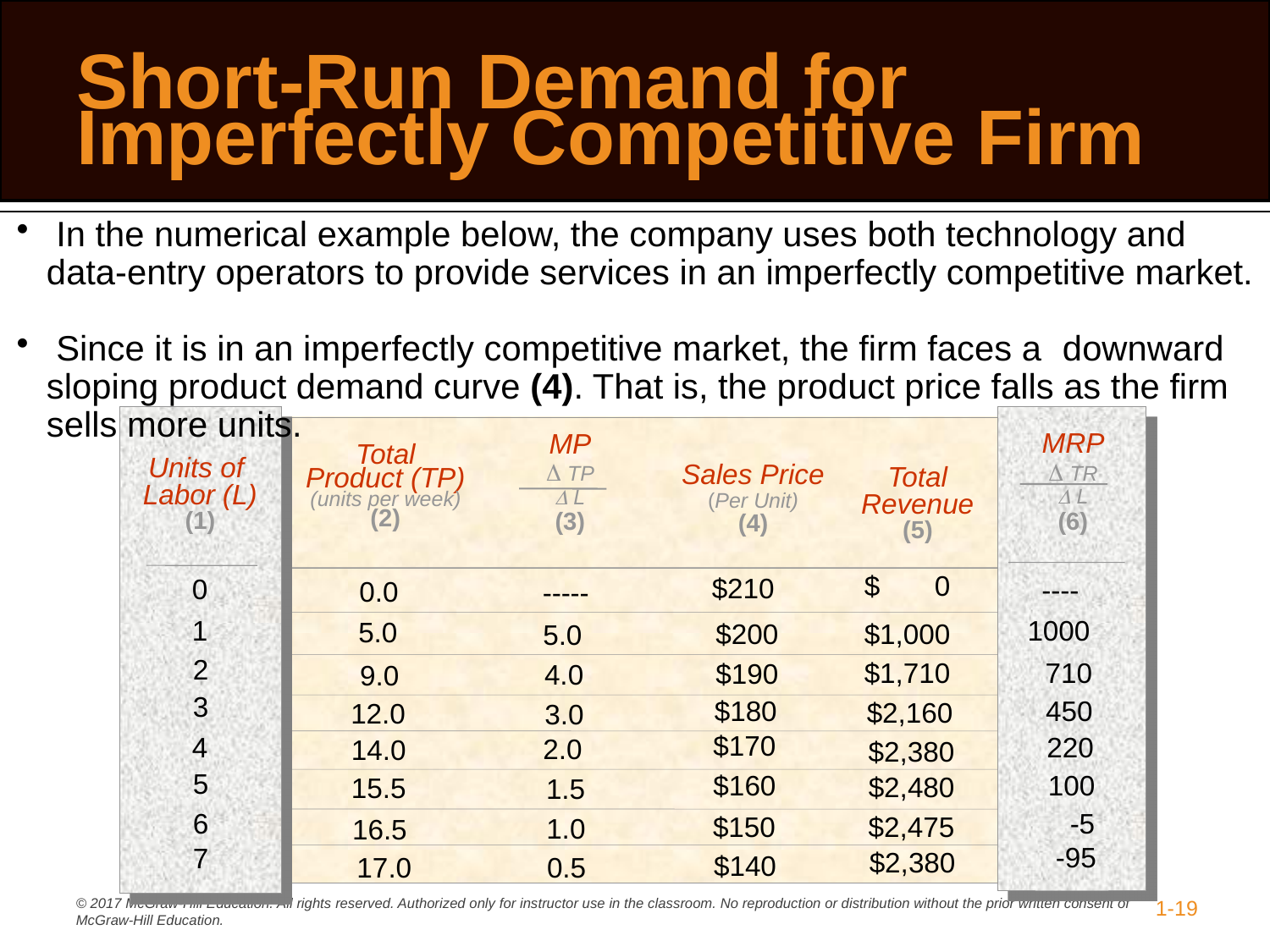

# Short-Run Demand for Imperfectly Competitive Firm
 In the numerical example below, the company uses both technology and data-entry operators to provide services in an imperfectly competitive market.
 Since it is in an imperfectly competitive market, the firm faces a 	downward sloping product demand curve (4). That is, the product price falls as the firm sells more units.

MRP
Δ TR
Δ L
(6)
MP
Δ TP
Δ L
(3)
Sales Price
 (Per Unit)
(4)
Total
Product (TP)
(units per week)
(2)
Units of
Labor (L)
(1)
Total
Revenue
(5)

 $       0
-----
$210
$200
$190
$180
$170
$160
$150
$140
  0
  1
  2
  3
  4
  5
  6
  7
----
  0.0
  5.0
  9.0
 12.0
14.0
  15.5
16.5
17.0

  1000
 $1,000
5.0
  710
 $1,710
4.0
  450
$2,160
3.0
  220
2.0
$2,380
  100
$2,480
1.5
     -5
$2,475
1.0
   -95
$2,380
0.5